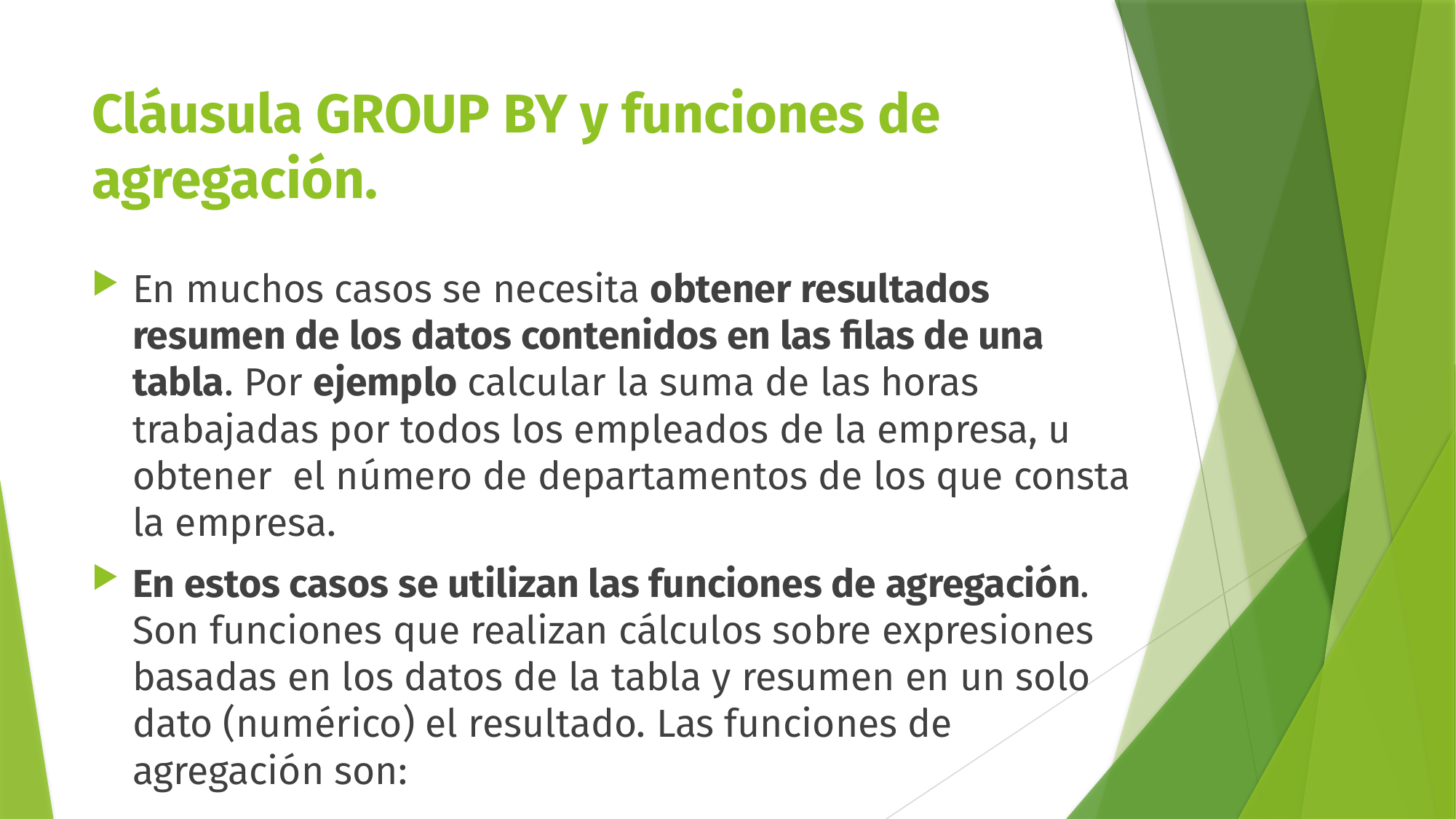

# Cláusula GROUP BY y funciones de agregación.
En muchos casos se necesita obtener resultados resumen de los datos contenidos en las filas de una tabla. Por ejemplo calcular la suma de las horas trabajadas por todos los empleados de la empresa, u obtener  el número de departamentos de los que consta la empresa.
En estos casos se utilizan las funciones de agregación. Son funciones que realizan cálculos sobre expresiones basadas en los datos de la tabla y resumen en un solo dato (numérico) el resultado. Las funciones de agregación son: